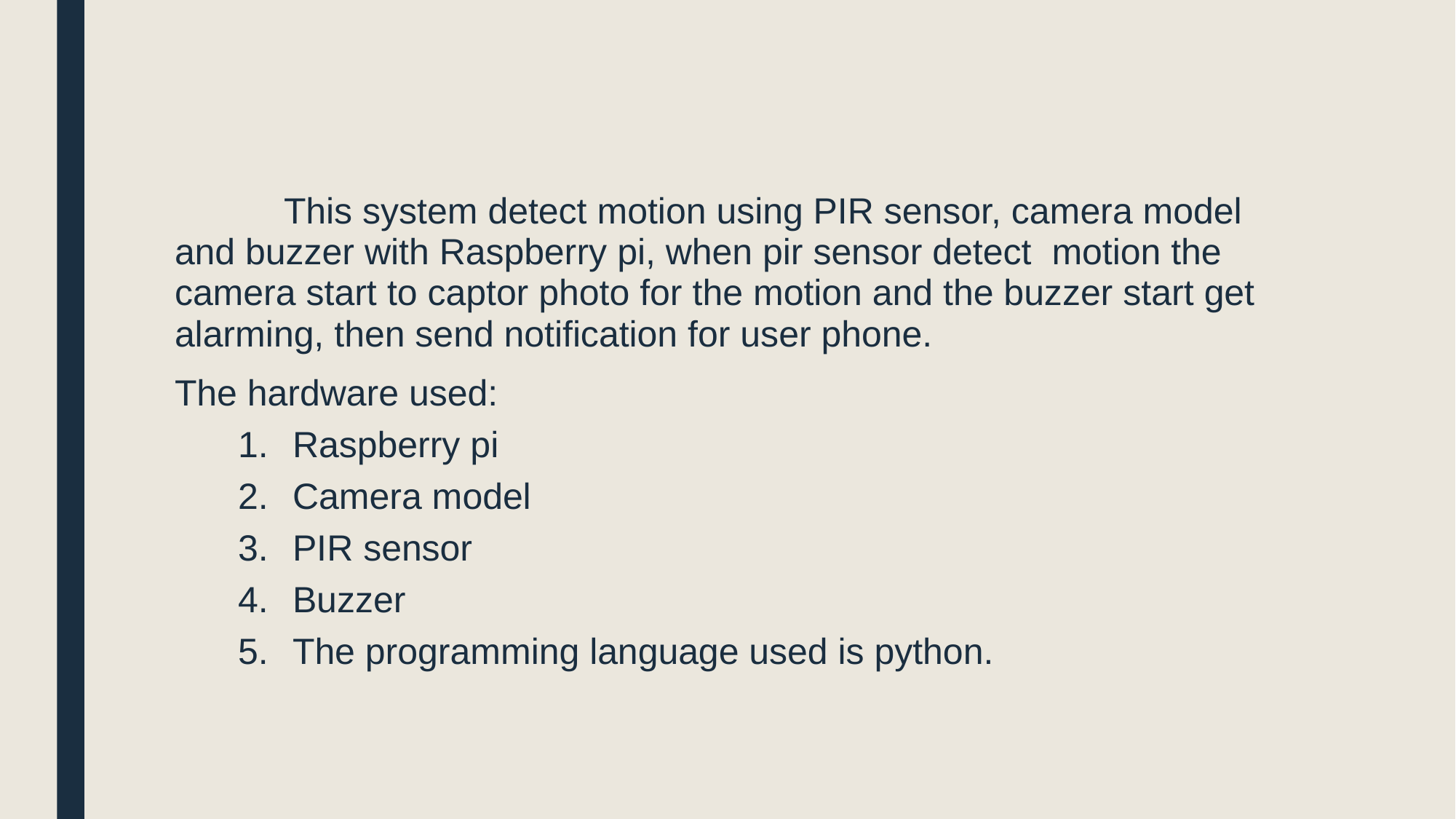

This system detect motion using PIR sensor, camera model and buzzer with Raspberry pi, when pir sensor detect  motion the camera start to captor photo for the motion and the buzzer start get alarming, then send notification for user phone.
The hardware used:
Raspberry pi
Camera model
PIR sensor
Buzzer
The programming language used is python.